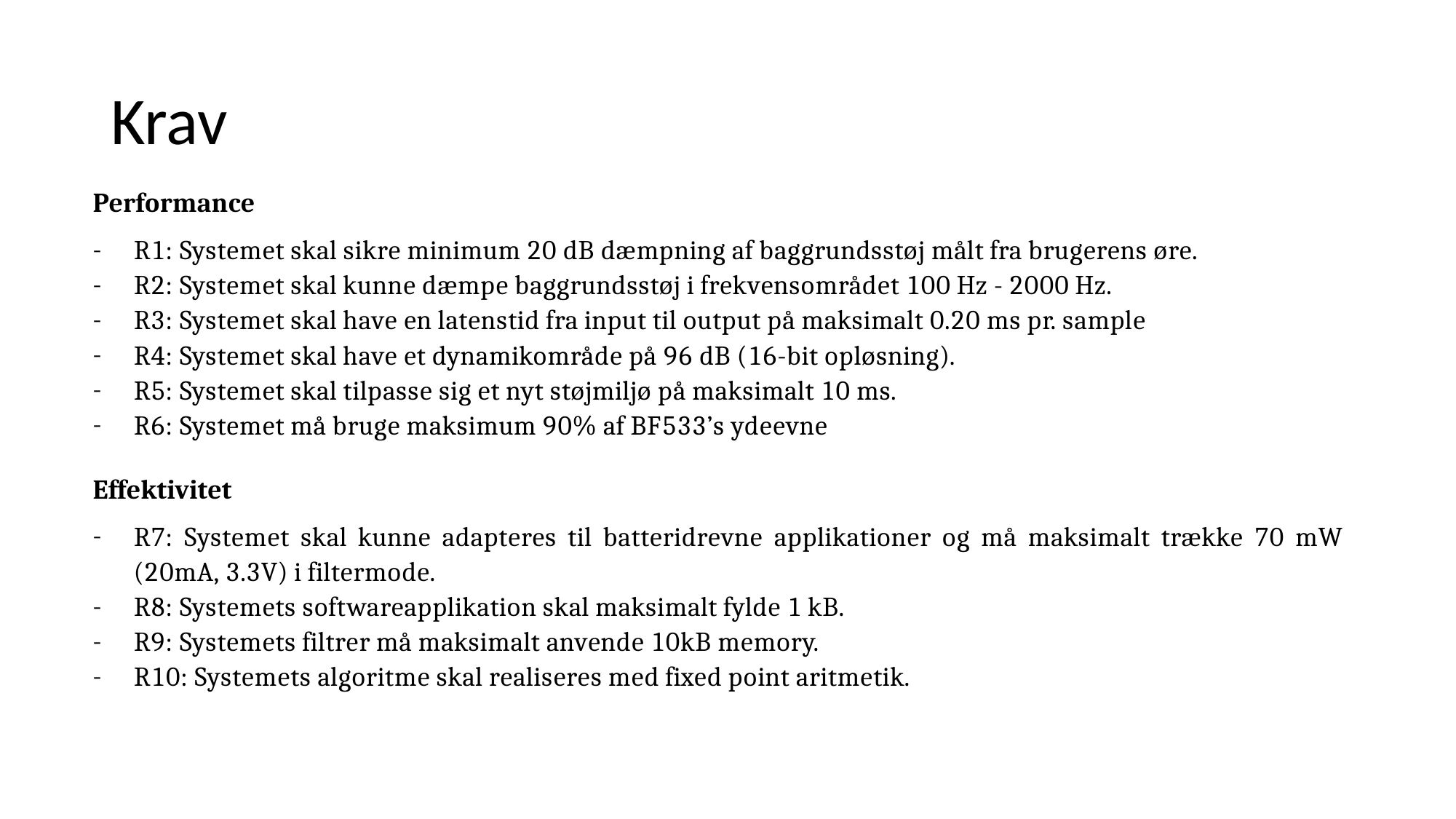

# Krav
Performance
R1: Systemet skal sikre minimum 20 dB dæmpning af baggrundsstøj målt fra brugerens øre.
R2: Systemet skal kunne dæmpe baggrundsstøj i frekvensområdet 100 Hz - 2000 Hz.
R3: Systemet skal have en latenstid fra input til output på maksimalt 0.20 ms pr. sample
R4: Systemet skal have et dynamikområde på 96 dB (16-bit opløsning).
R5: Systemet skal tilpasse sig et nyt støjmiljø på maksimalt 10 ms.
R6: Systemet må bruge maksimum 90% af BF533’s ydeevne
Effektivitet
R7: Systemet skal kunne adapteres til batteridrevne applikationer og må maksimalt trække 70 mW (20mA, 3.3V) i filtermode.
R8: Systemets softwareapplikation skal maksimalt fylde 1 kB.
R9: Systemets filtrer må maksimalt anvende 10kB memory.
R10: Systemets algoritme skal realiseres med fixed point aritmetik.